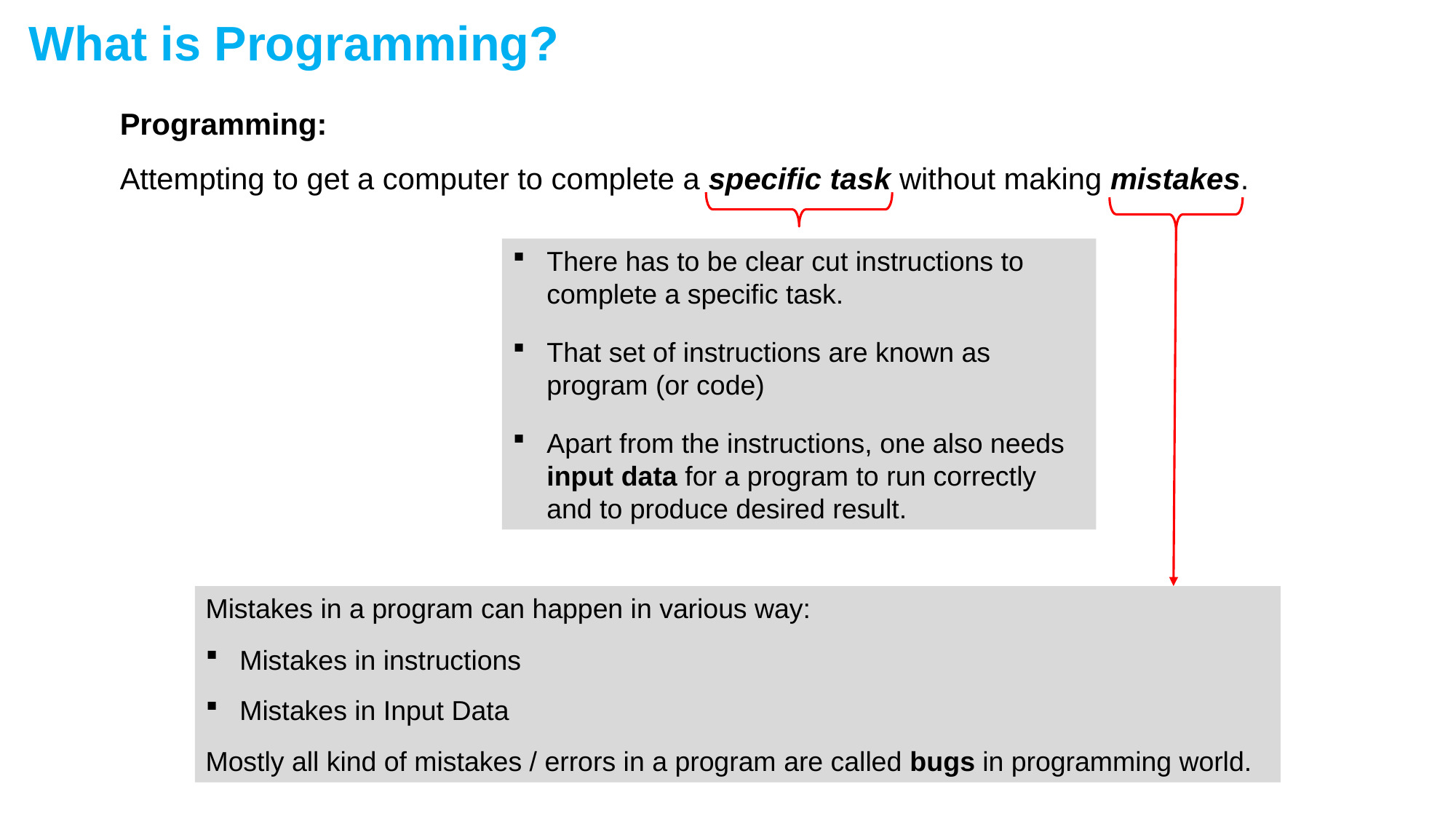

What is Programming?
Programming:

Attempting to get a computer to complete a specific task without making mistakes.

There has to be clear cut instructions to complete a specific task.

That set of instructions are known as program (or code)

Apart from the instructions, one also needs input data for a program to run correctly and to produce desired result.
Mistakes in a program can happen in various way:

Mistakes in instructions

Mistakes in Input Data

Mostly all kind of mistakes / errors in a program are called bugs in programming world.